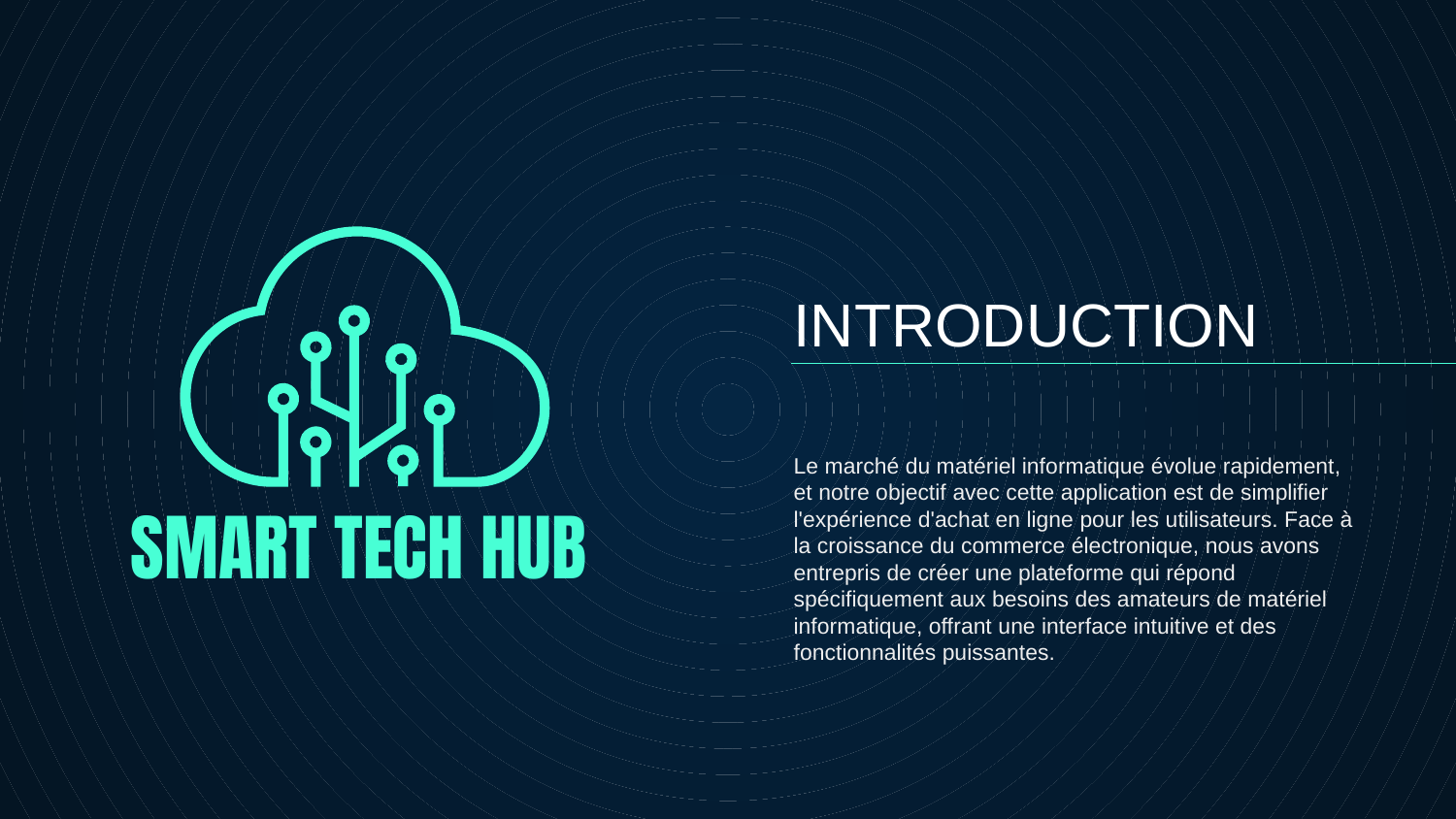

# INTRODUCTION
Le marché du matériel informatique évolue rapidement, et notre objectif avec cette application est de simplifier l'expérience d'achat en ligne pour les utilisateurs. Face à la croissance du commerce électronique, nous avons entrepris de créer une plateforme qui répond spécifiquement aux besoins des amateurs de matériel informatique, offrant une interface intuitive et des fonctionnalités puissantes.
SMART TECH HUB